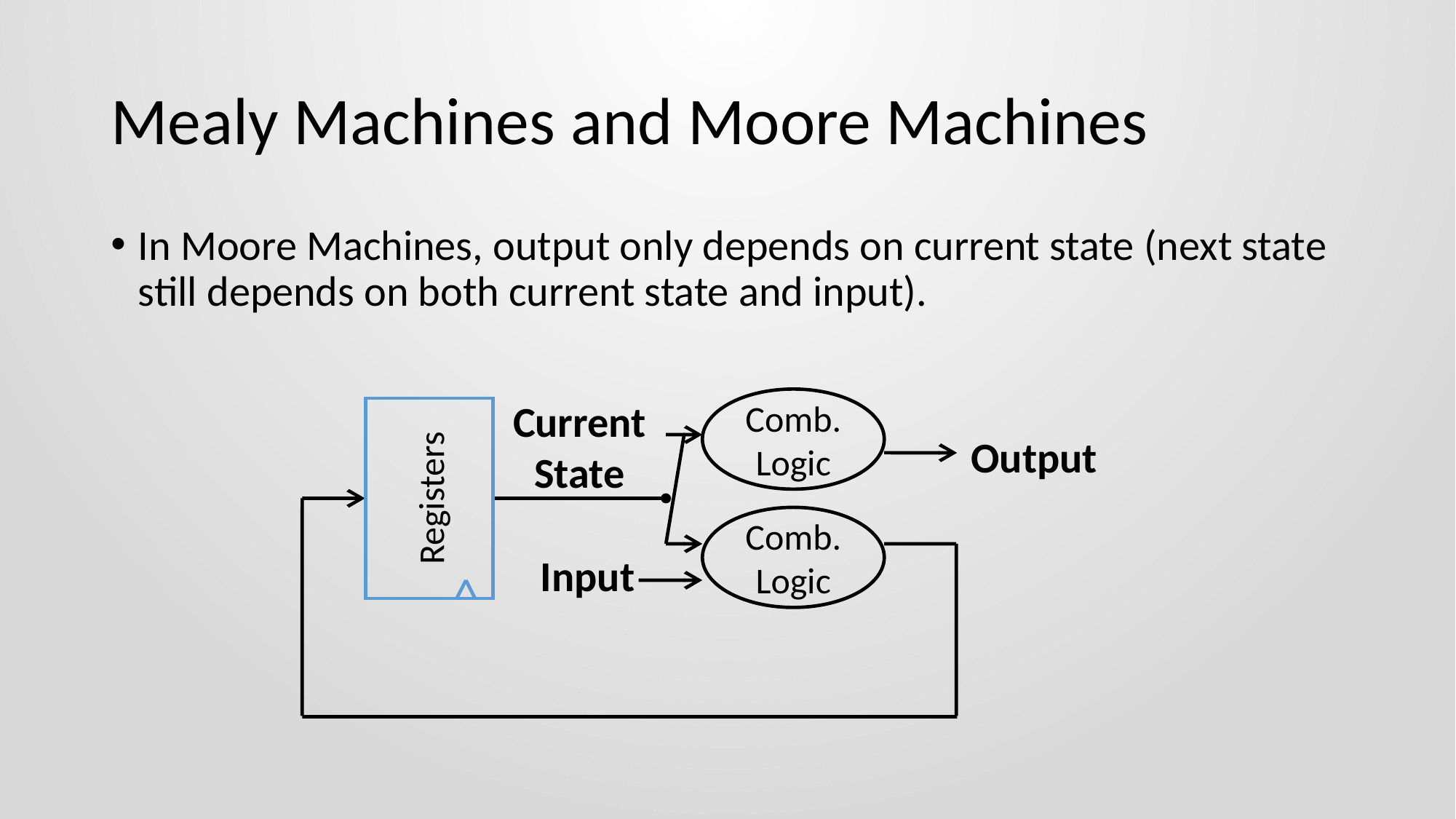

# Mealy Machines and Moore Machines
In Moore Machines, output only depends on current state (next state still depends on both current state and input).

Current State
Comb.
Logic
Registers
Output

Comb.
Logic

Input